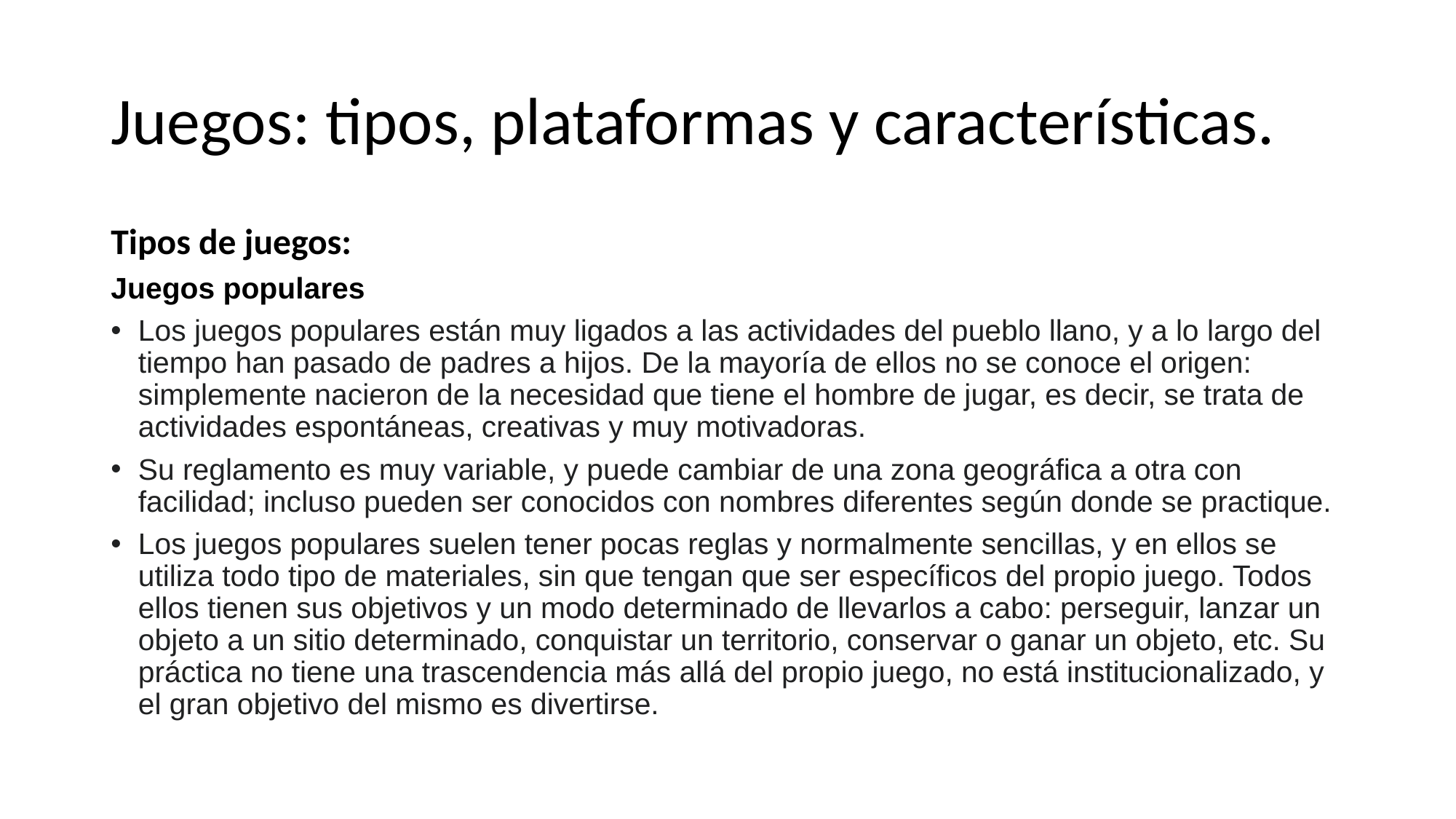

# Juegos: tipos, plataformas y características.
Tipos de juegos:
Juegos populares
Los juegos populares están muy ligados a las actividades del pueblo llano, y a lo largo del tiempo han pasado de padres a hijos. De la mayoría de ellos no se conoce el origen: simplemente nacieron de la necesidad que tiene el hombre de jugar, es decir, se trata de actividades espontáneas, creativas y muy motivadoras.
Su reglamento es muy variable, y puede cambiar de una zona geográfica a otra con facilidad; incluso pueden ser conocidos con nombres diferentes según donde se practique.
Los juegos populares suelen tener pocas reglas y normalmente sencillas, y en ellos se utiliza todo tipo de materiales, sin que tengan que ser específicos del propio juego. Todos ellos tienen sus objetivos y un modo determinado de llevarlos a cabo: perseguir, lanzar un objeto a un sitio determinado, conquistar un territorio, conservar o ganar un objeto, etc. Su práctica no tiene una trascendencia más allá del propio juego, no está institucionalizado, y el gran objetivo del mismo es divertirse.